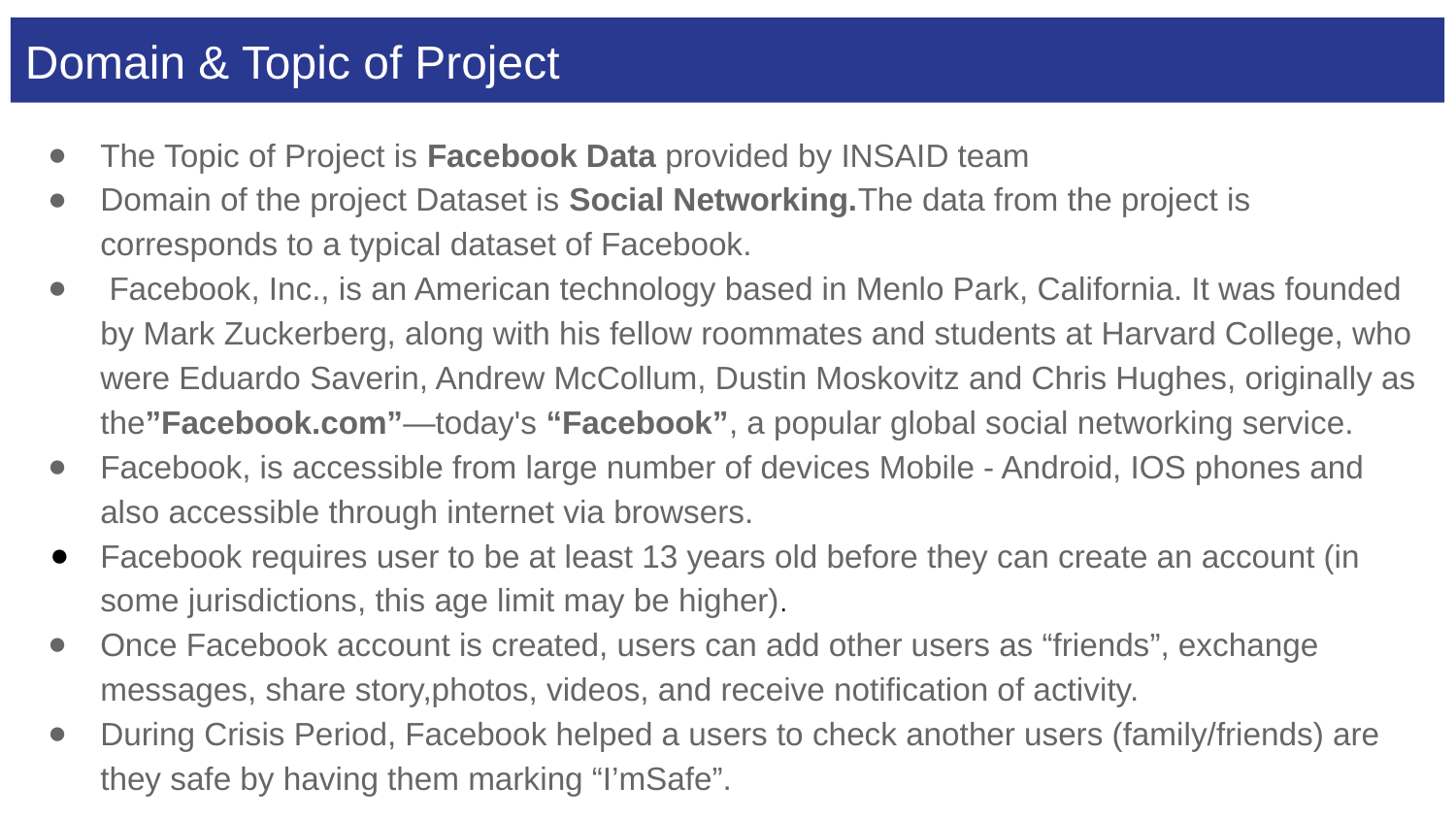

Domain & Topic of Project
The Topic of Project is Facebook Data provided by INSAID team
Domain of the project Dataset is Social Networking.The data from the project is corresponds to a typical dataset of Facebook.
 Facebook, Inc., is an American technology based in Menlo Park, California. It was founded by Mark Zuckerberg, along with his fellow roommates and students at Harvard College, who were Eduardo Saverin, Andrew McCollum, Dustin Moskovitz and Chris Hughes, originally as the”Facebook.com”—today's “Facebook”, a popular global social networking service.
Facebook, is accessible from large number of devices Mobile - Android, IOS phones and also accessible through internet via browsers.
Facebook requires user to be at least 13 years old before they can create an account (in some jurisdictions, this age limit may be higher).
Once Facebook account is created, users can add other users as “friends”, exchange messages, share story,photos, videos, and receive notification of activity.
During Crisis Period, Facebook helped a users to check another users (family/friends) are they safe by having them marking “I’mSafe”.